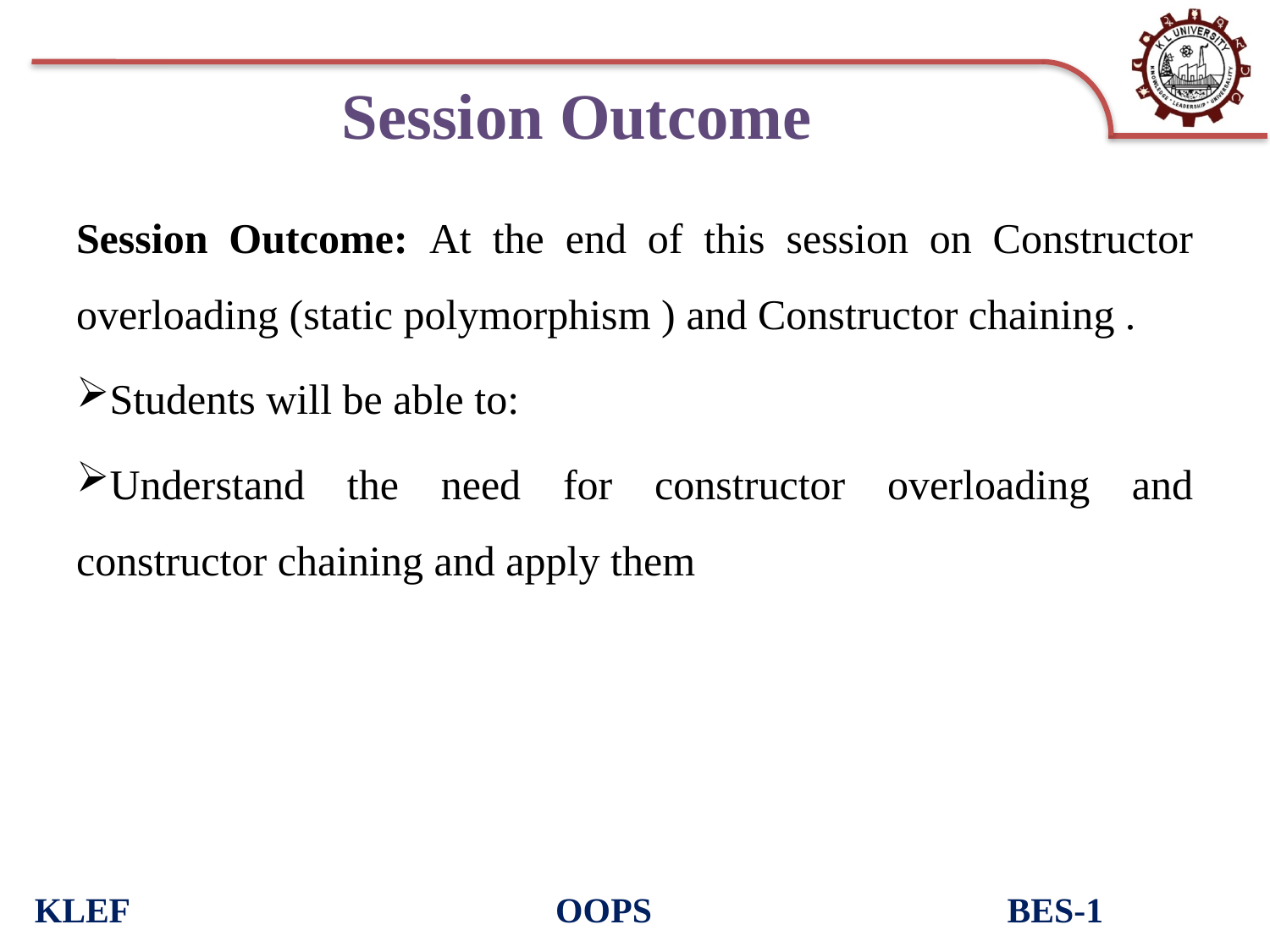

# Session Outcome
Session Outcome: At the end of this session on Constructor overloading (static polymorphism ) and Constructor chaining .
Students will be able to:
Understand the need for constructor overloading and constructor chaining and apply them

KLEF                                                OOPS                                        BES-1